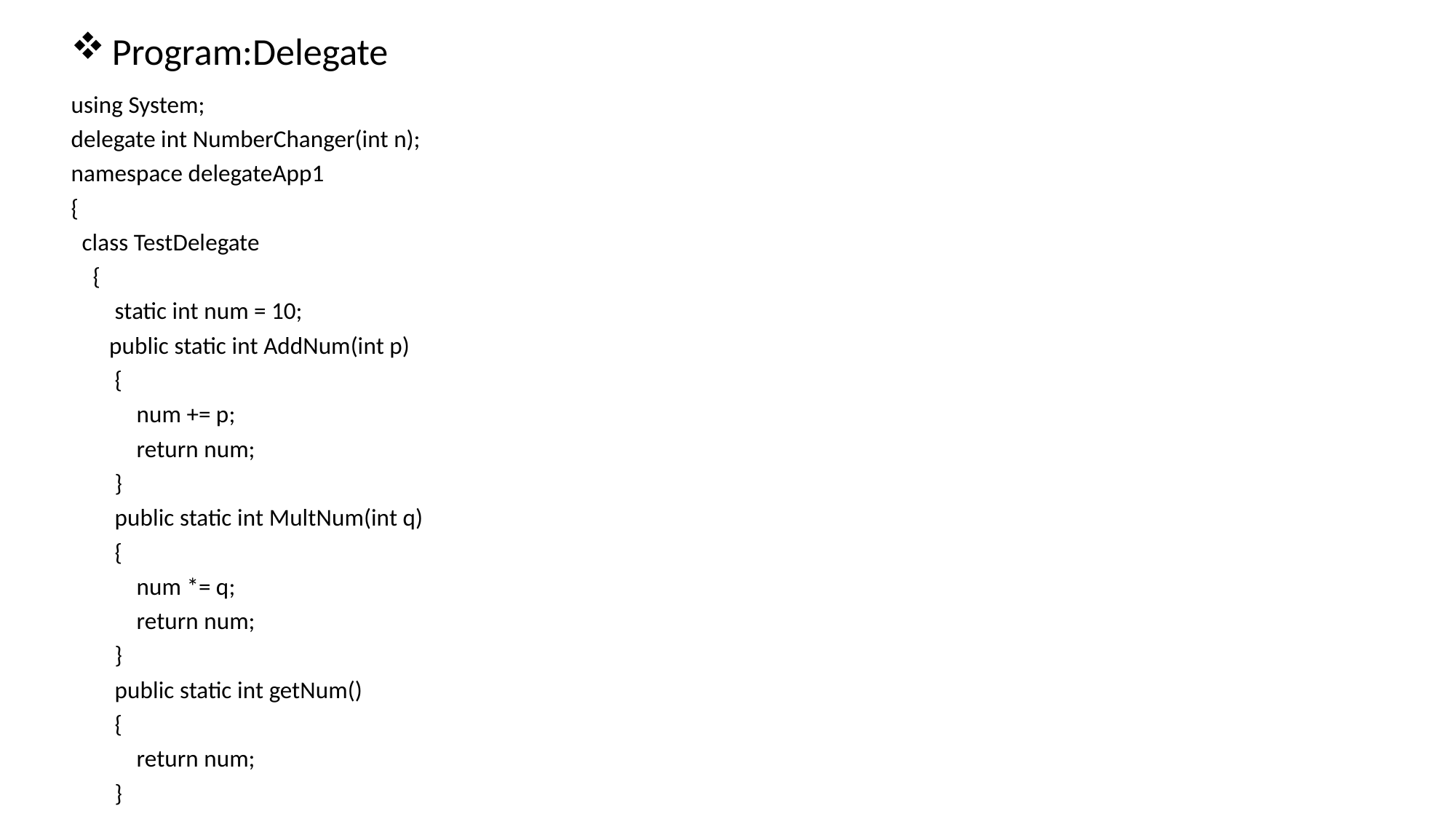

# Program:Delegate
using System;
delegate int NumberChanger(int n);
namespace delegateApp1
{
  class TestDelegate
    {
        static int num = 10;
       public static int AddNum(int p)
        {
            num += p;
            return num;
        }
        public static int MultNum(int q)
        {
            num *= q;
            return num;
        }
        public static int getNum()
        {
            return num;
        }